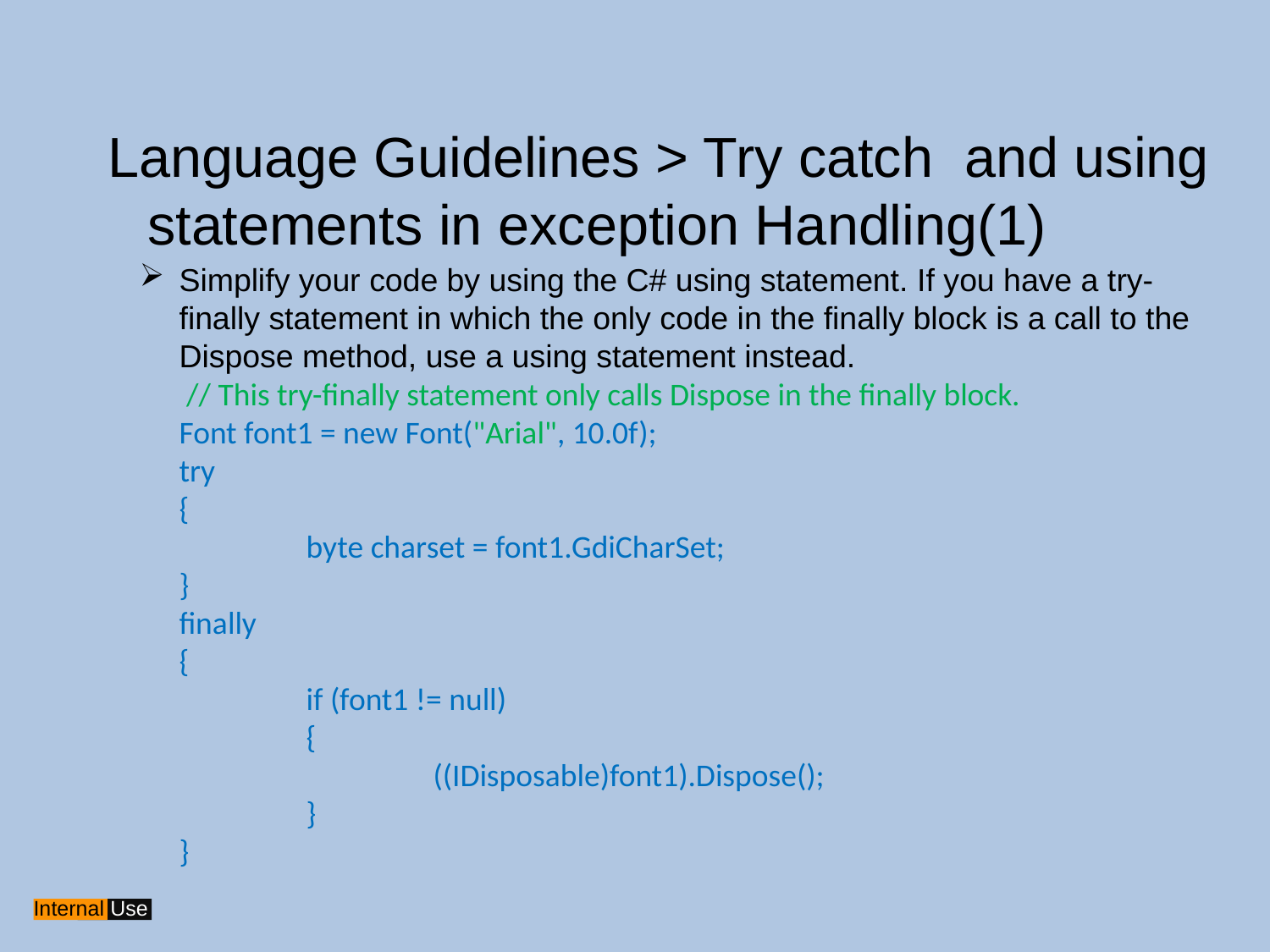

Language Guidelines > Try catch  and using statements in exception Handling(1)
Simplify your code by using the C# using statement. If you have a try-finally statement in which the only code in the finally block is a call to the Dispose method, use a using statement instead.
	 // This try-finally statement only calls Dispose in the finally block.
	Font font1 = new Font("Arial", 10.0f);
	try
	{
		byte charset = font1.GdiCharSet;
	}
	finally
	{
		if (font1 != null)
		{
			((IDisposable)font1).Dispose();
		}
	}